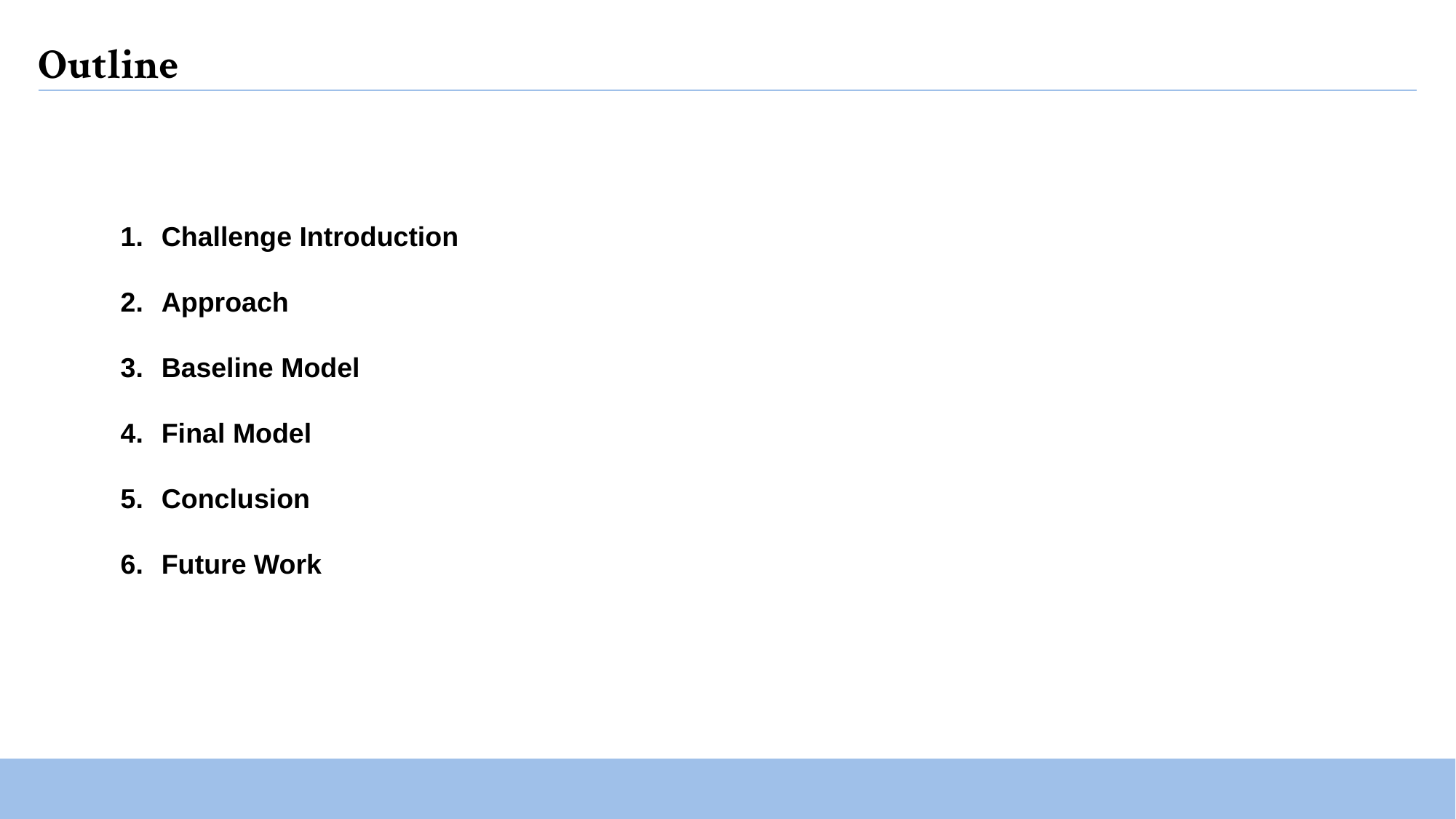

# Outline
Challenge Introduction
Approach
Baseline Model
Final Model
Conclusion
Future Work